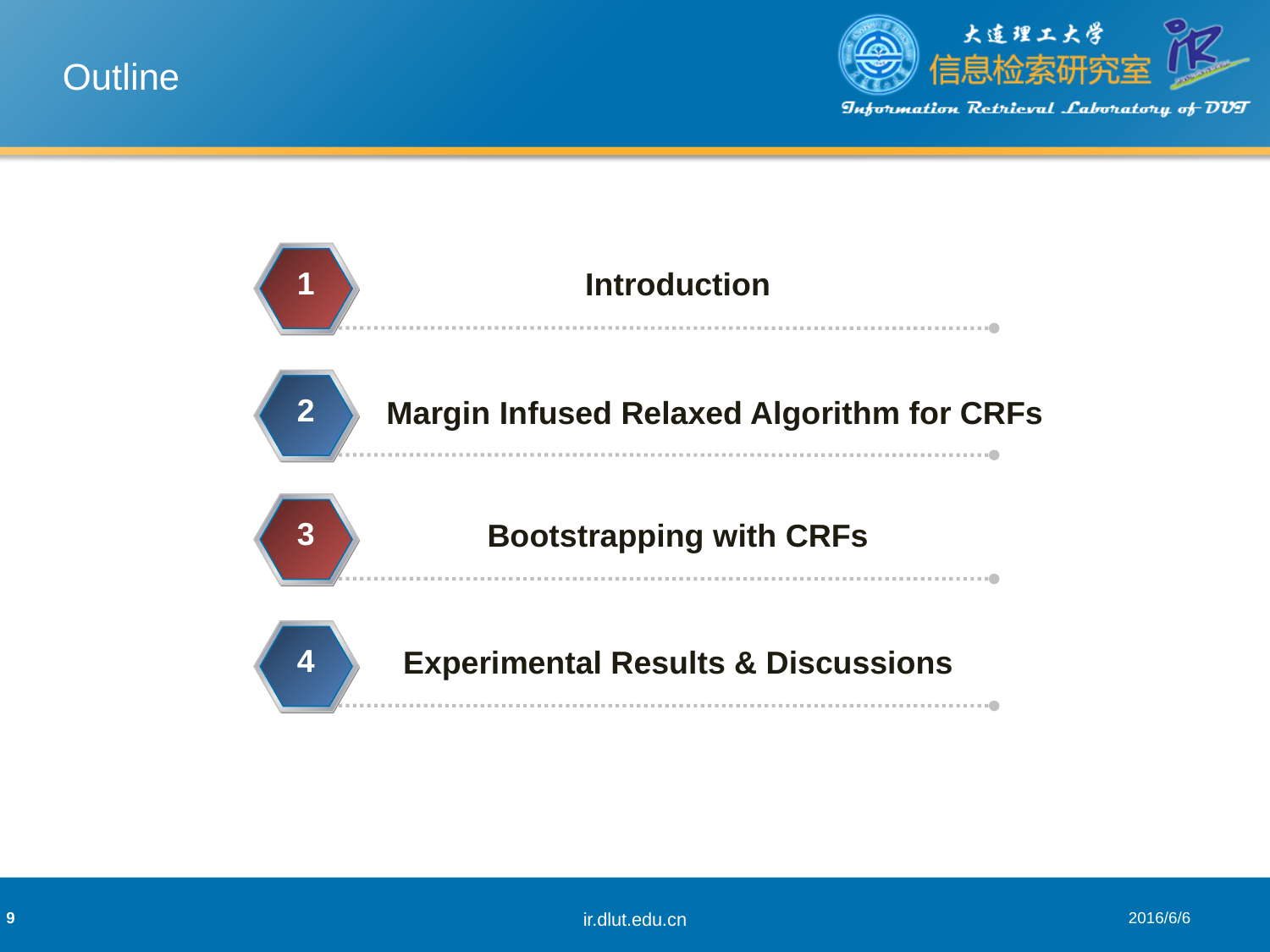

# Outline
Introduction
Margin Infused Relaxed Algorithm for CRFs
Bootstrapping with CRFs
Experimental Results & Discussions